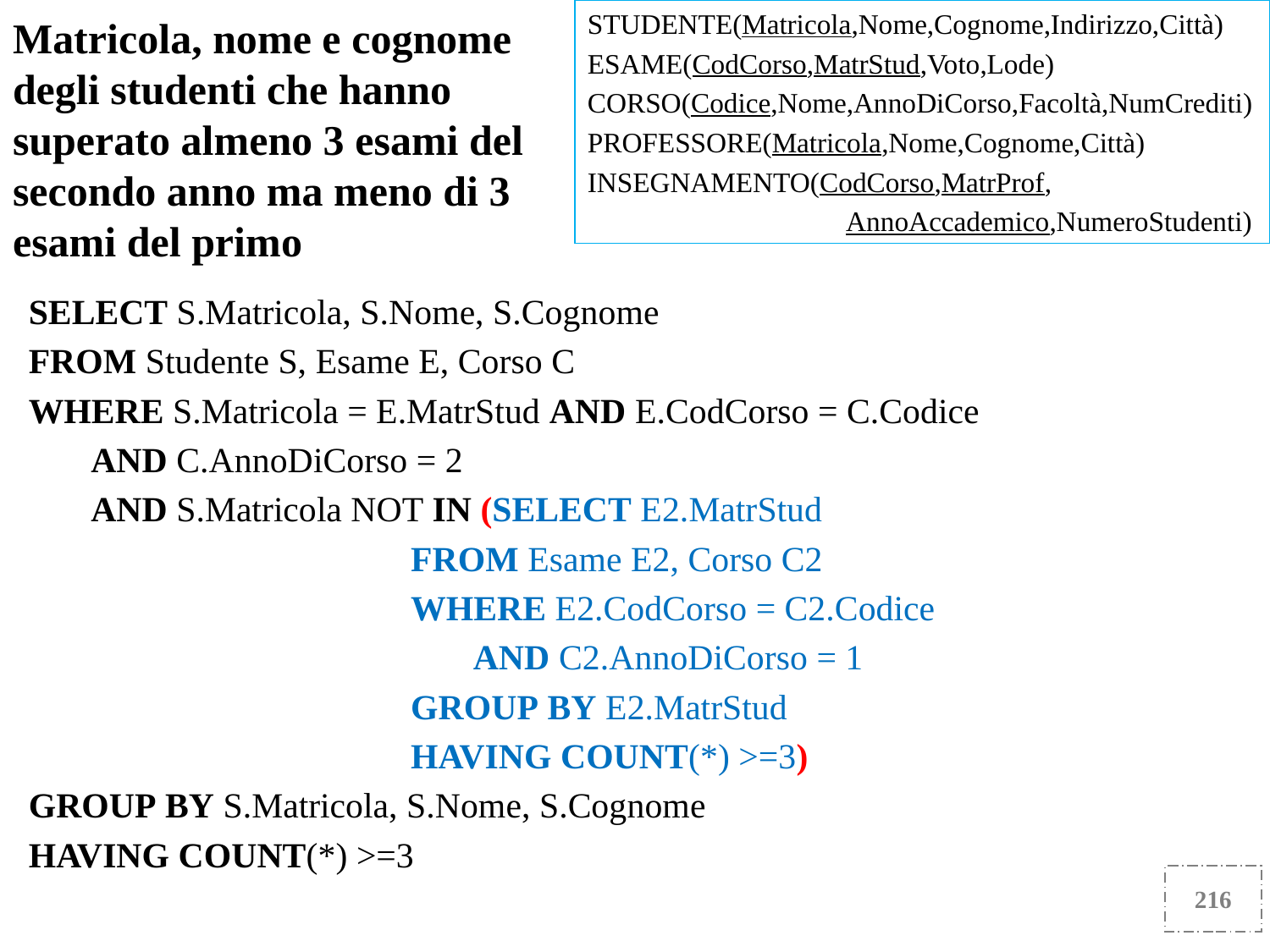

Matricola, nome e cognome degli studenti che hanno superato almeno 3 esami del secondo anno ma meno di 3 esami del primo
STUDENTE(Matricola,Nome,Cognome,Indirizzo,Città)
ESAME(CodCorso,MatrStud,Voto,Lode)
CORSO(Codice,Nome,AnnoDiCorso,Facoltà,NumCrediti)
PROFESSORE(Matricola,Nome,Cognome,Città)
INSEGNAMENTO(CodCorso,MatrProf,
                                     AnnoAccademico,NumeroStudenti)
SELECT S.Matricola, S.Nome, S.Cognome
FROM Studente S, Esame E, Corso C
WHERE S.Matricola = E.MatrStud AND E.CodCorso = C.Codice
       AND C.AnnoDiCorso = 2
       AND S.Matricola NOT IN (SELECT E2.MatrStud
                                           FROM Esame E2, Corso C2
                                           WHERE E2.CodCorso = C2.Codice
                                                  AND C2.AnnoDiCorso = 1
                                           GROUP BY E2.MatrStud
                                           HAVING COUNT(*) >=3)
GROUP BY S.Matricola, S.Nome, S.Cognome
HAVING COUNT(*) >=3
216